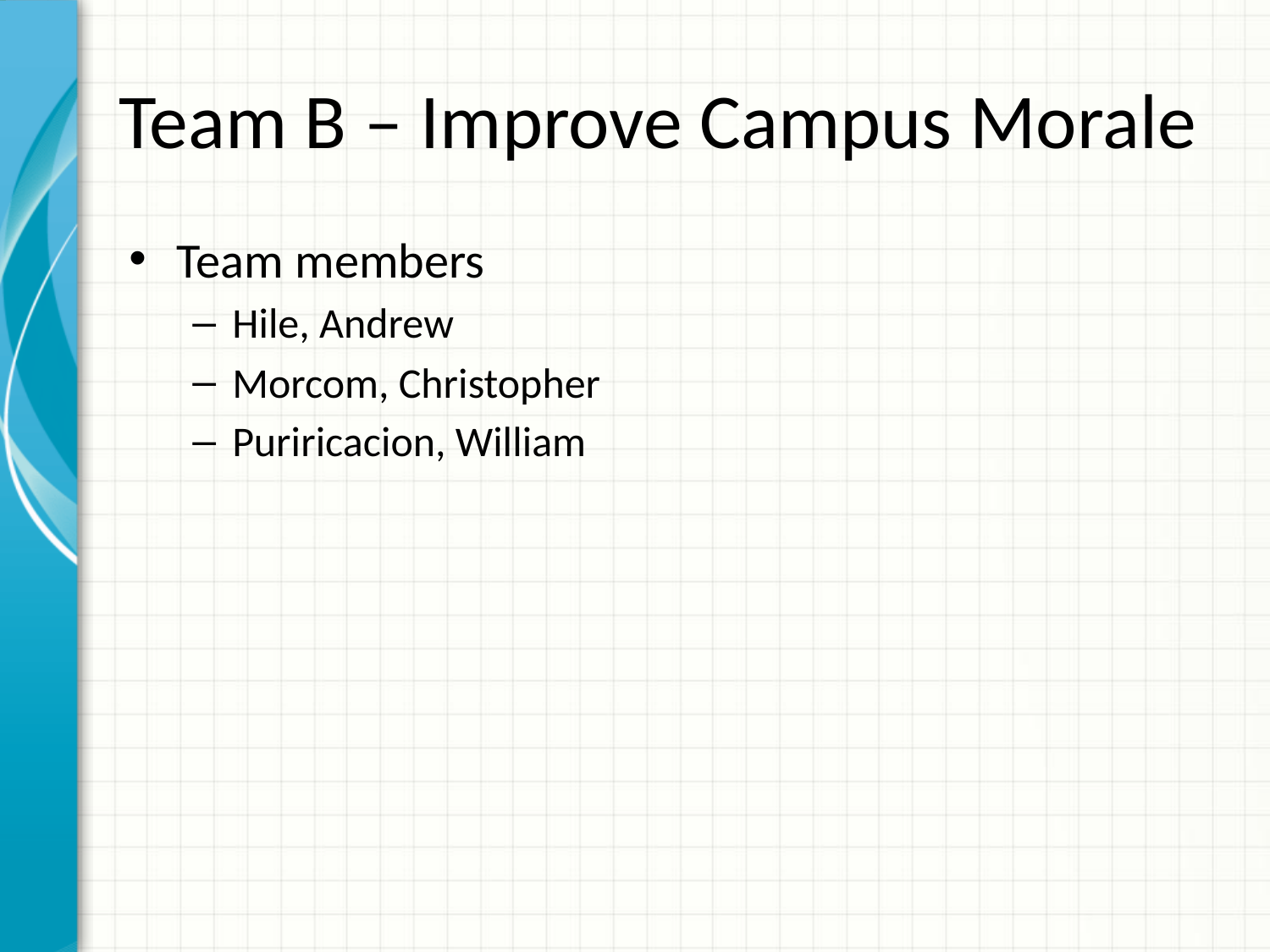

# Team B – Improve Campus Morale
Team members
Hile, Andrew
Morcom, Christopher
Puriricacion, William